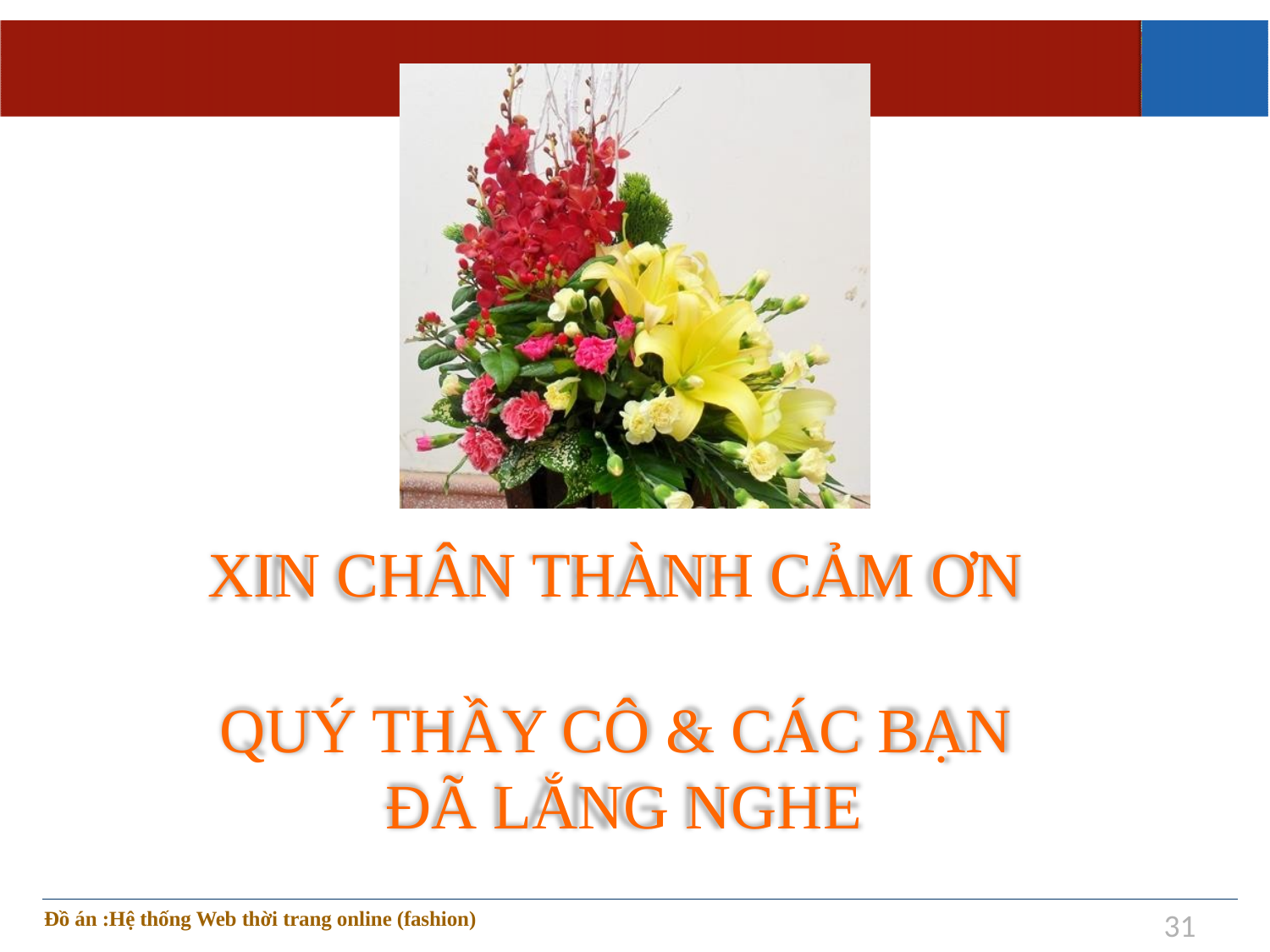

XIN CHÂN THÀNH CẢM ƠN

QUÝ THẦY CÔ & CÁC BẠN  ĐÃ LẮNG NGHE

Đồ án :Hệ thống Web thời trang online (fashion)

31